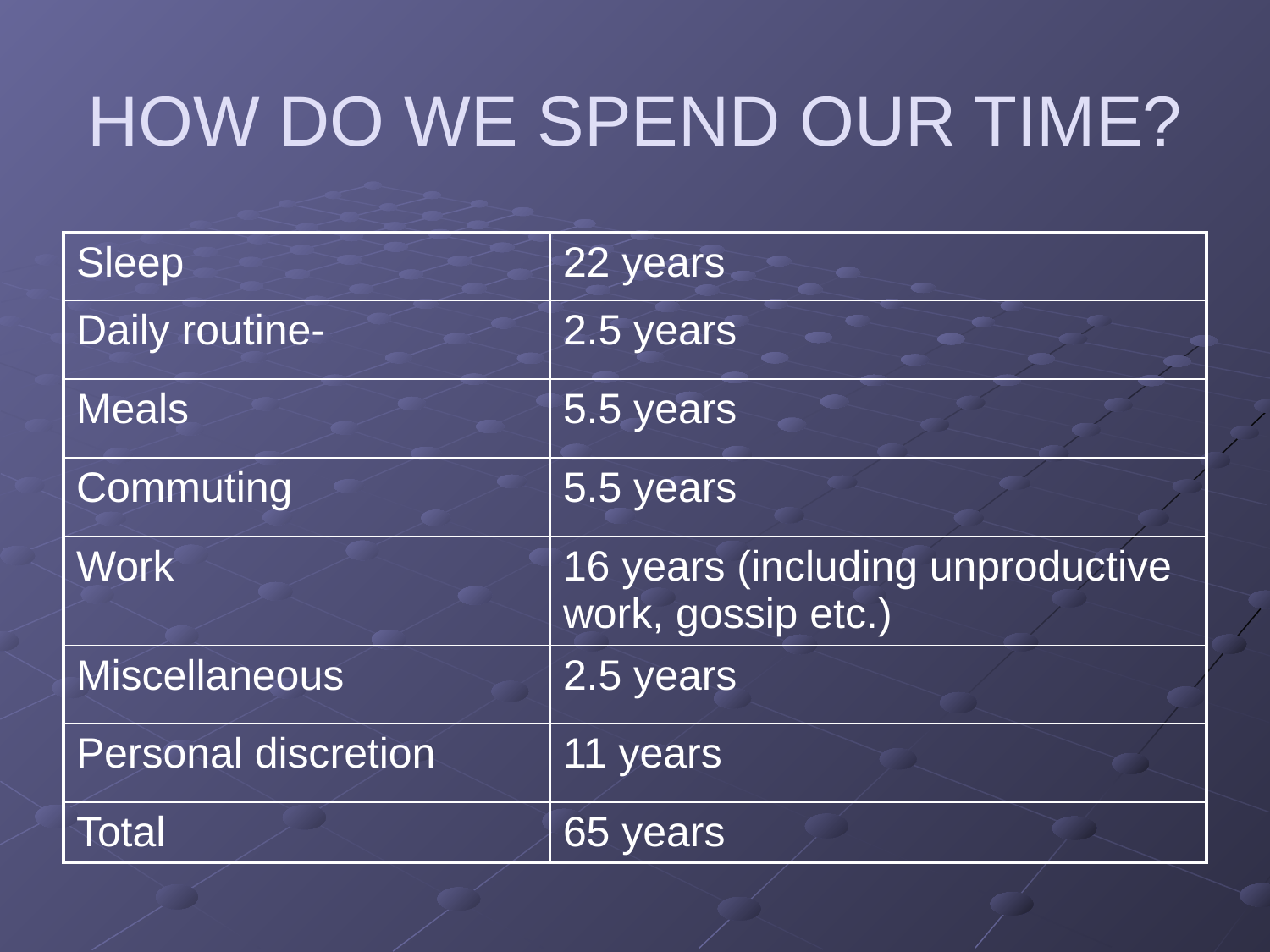

# HOW DO WE SPEND OUR TIME?

| Sleep | 22 years |
| --- | --- |
| Daily routine- | 2.5 years |
| Meals | 5.5 years |
| Commuting | 5.5 years |
| Work | 16 years (including unproductive work, gossip etc.) |
| Miscellaneous | 2.5 years |
| Personal discretion | 11 years |
| Total | 65 years |